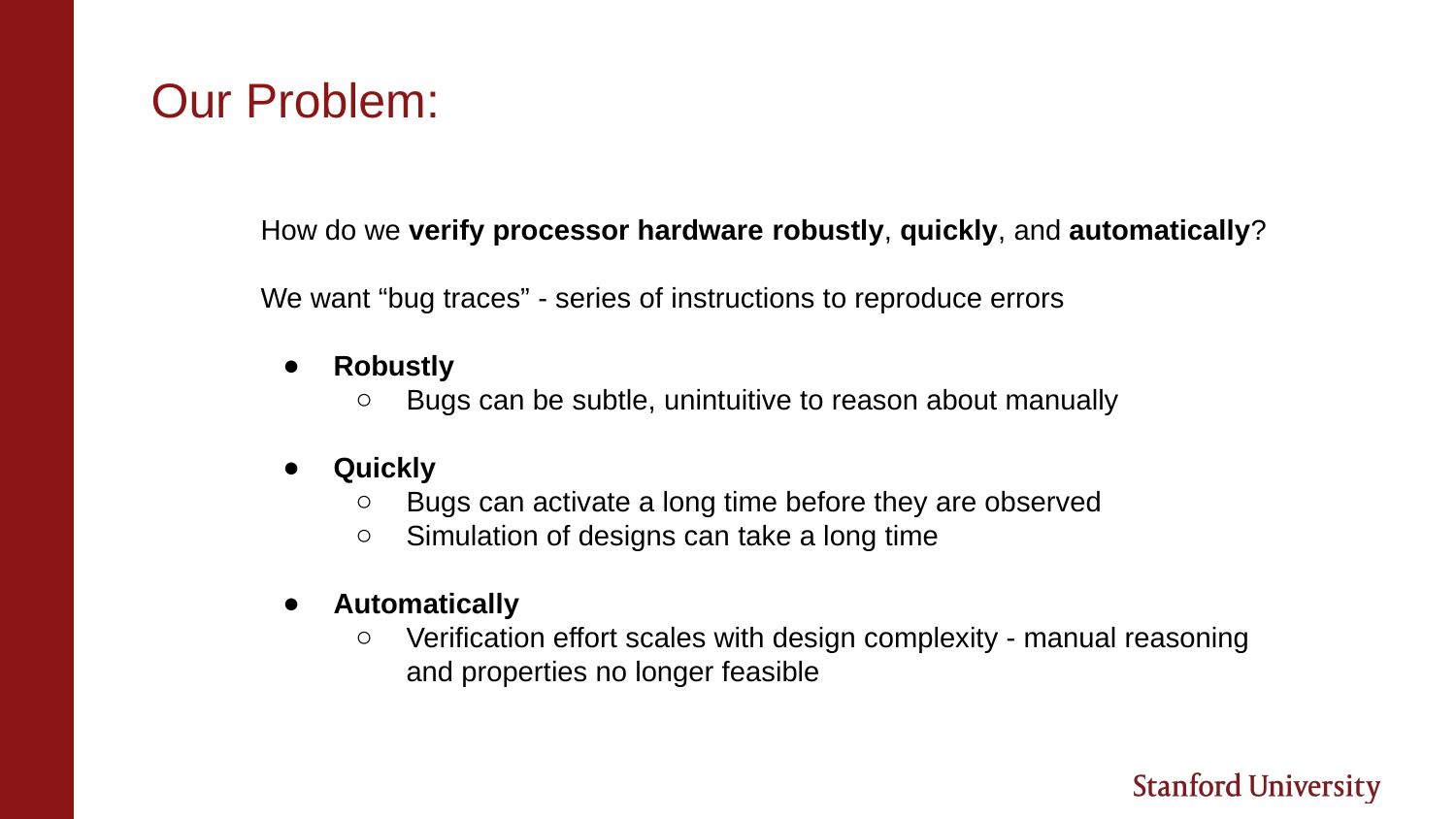

# Our Problem:
How do we verify processor hardware robustly, quickly, and automatically?

We want “bug traces” - series of instructions to reproduce errors

Robustly
Bugs can be subtle, unintuitive to reason about manually

Quickly
Bugs can activate a long time before they are observed
Simulation of designs can take a long time
Automatically
Verification effort scales with design complexity - manual reasoning and properties no longer feasible